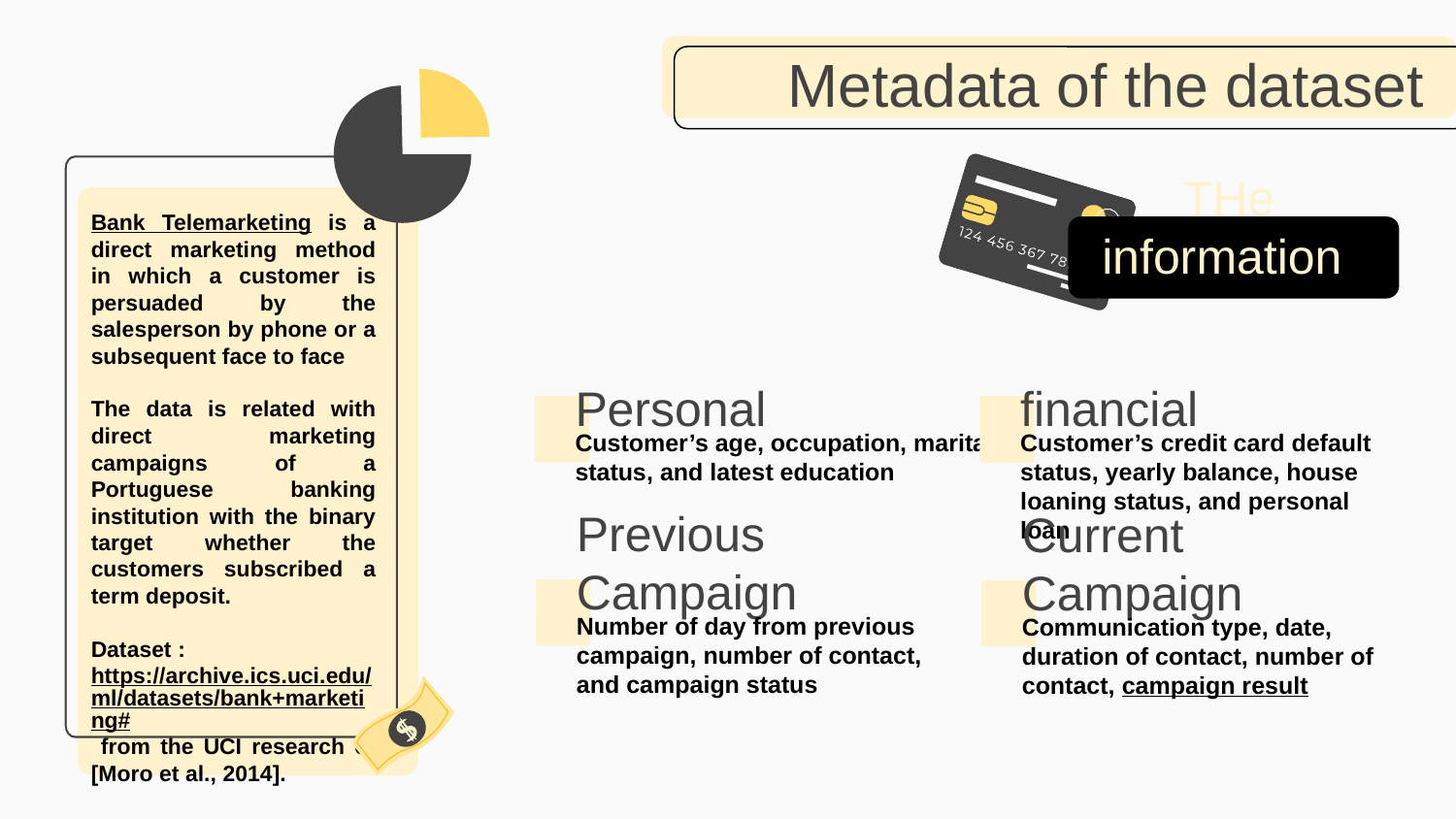

Metadata of the dataset

Bank Telemarketing is a direct marketing method in which a customer is persuaded by the salesperson by phone or a subsequent face to face

The data is related with direct marketing campaigns of a Portuguese banking institution with the binary target whether the customers subscribed a term deposit.

Dataset :
https://archive.ics.uci.edu/ml/datasets/bank+marketing# from the UCI research of [Moro et al., 2014].
THe information
# Personal
financial

Customer’s age, occupation, marital status, and latest education
Customer’s credit card default status, yearly balance, house loaning status, and personal loan
Previous  Campaign
Current  Campaign

Number of day from previous campaign, number of contact, and campaign status
Communication type, date, duration of contact, number of contact, campaign result